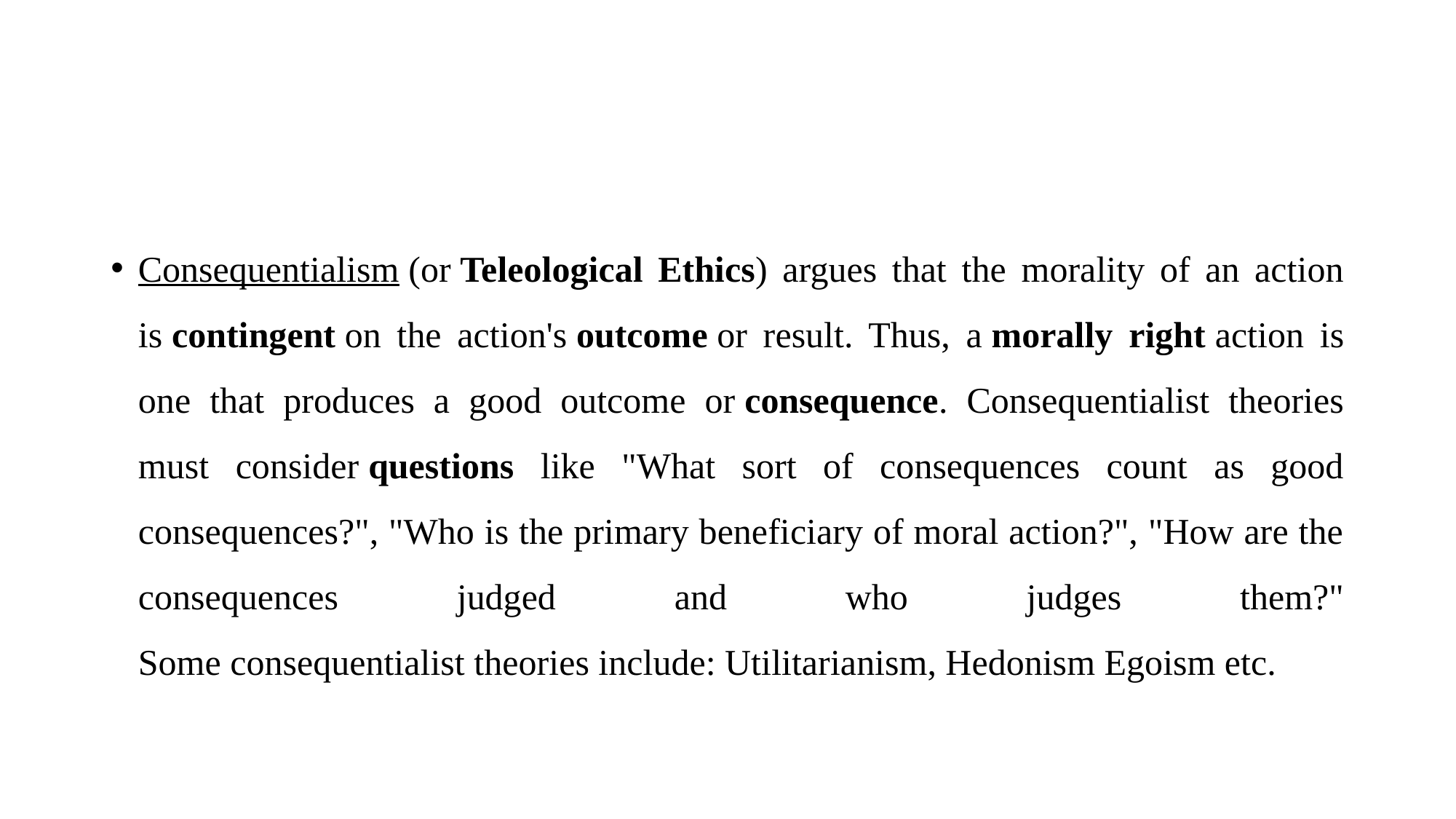

#
Consequentialism (or Teleological Ethics) argues that the morality of an action is contingent on the action's outcome or result. Thus, a morally right action is one that produces a good outcome or consequence. Consequentialist theories must consider questions like "What sort of consequences count as good consequences?", "Who is the primary beneficiary of moral action?", "How are the consequences judged and who judges them?"
Some consequentialist theories include: Utilitarianism, Hedonism Egoism etc.